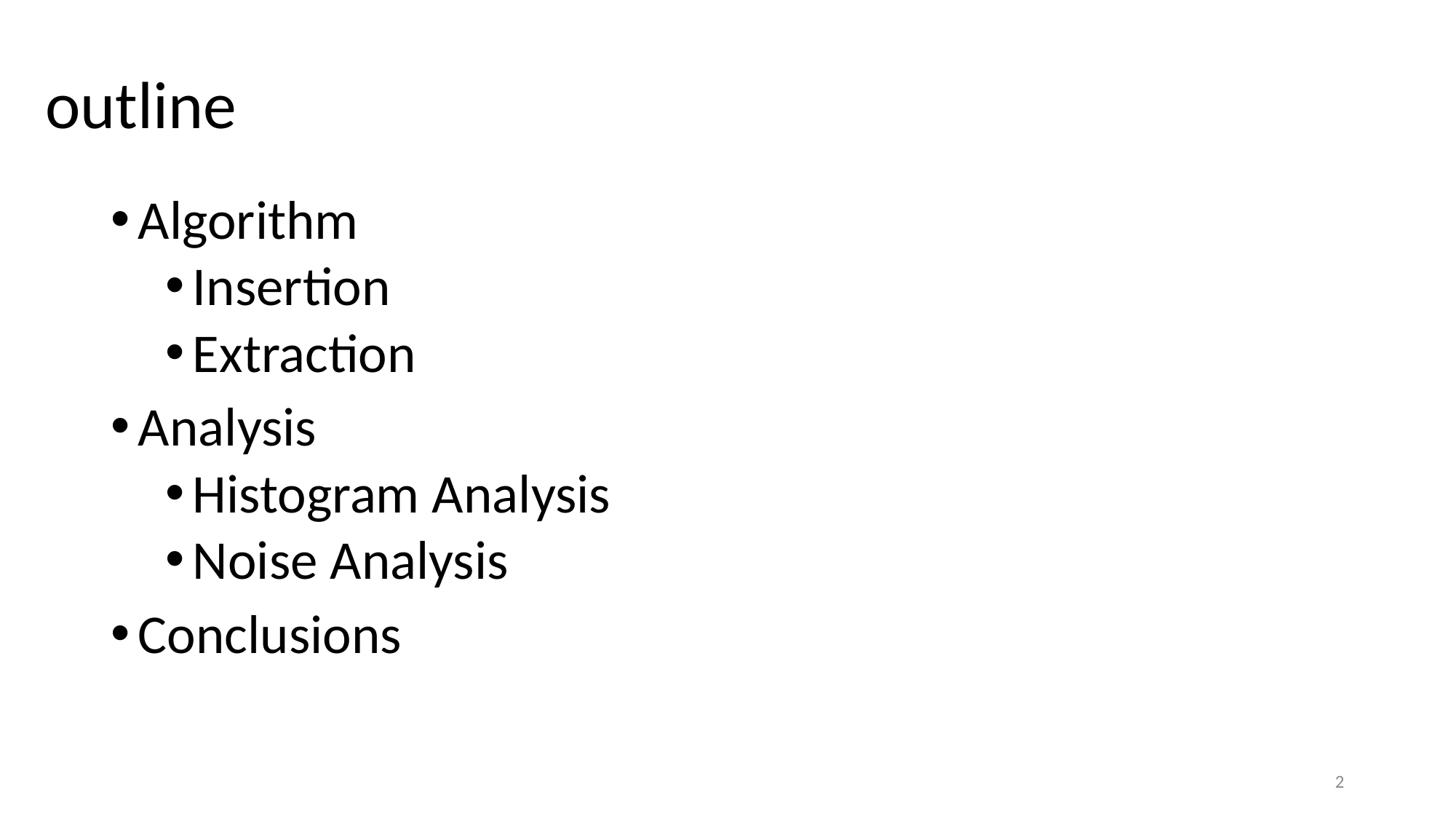

# outline
Algorithm
Insertion
Extraction
Analysis
Histogram Analysis
Noise Analysis
Conclusions
2